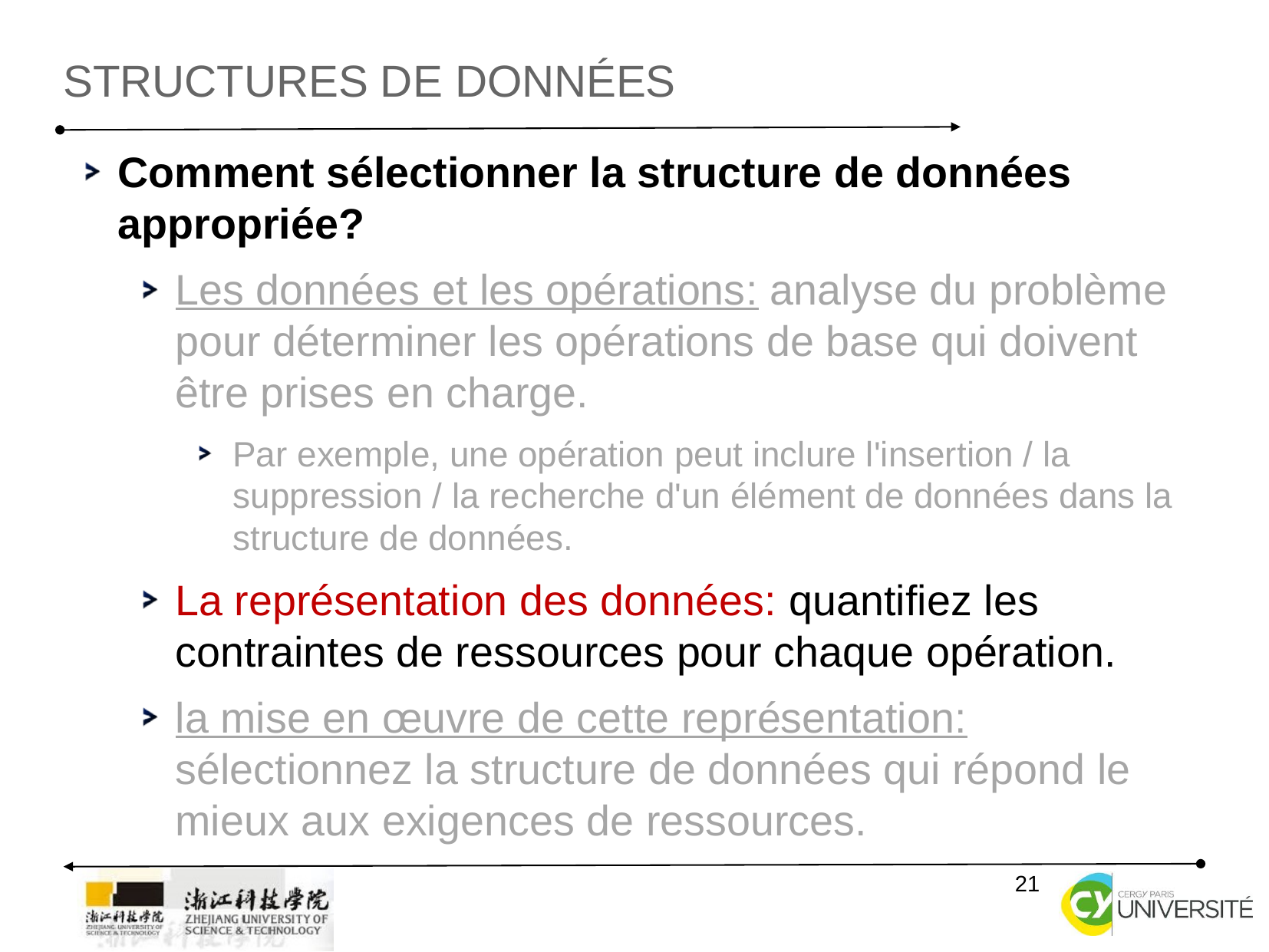

Structures de données
Comment sélectionner la structure de données appropriée?
Les données et les opérations: analyse du problème pour déterminer les opérations de base qui doivent être prises en charge.
Par exemple, une opération peut inclure l'insertion / la suppression / la recherche d'un élément de données dans la structure de données.
La représentation des données: quantifiez les contraintes de ressources pour chaque opération.
la mise en œuvre de cette représentation: sélectionnez la structure de données qui répond le mieux aux exigences de ressources.